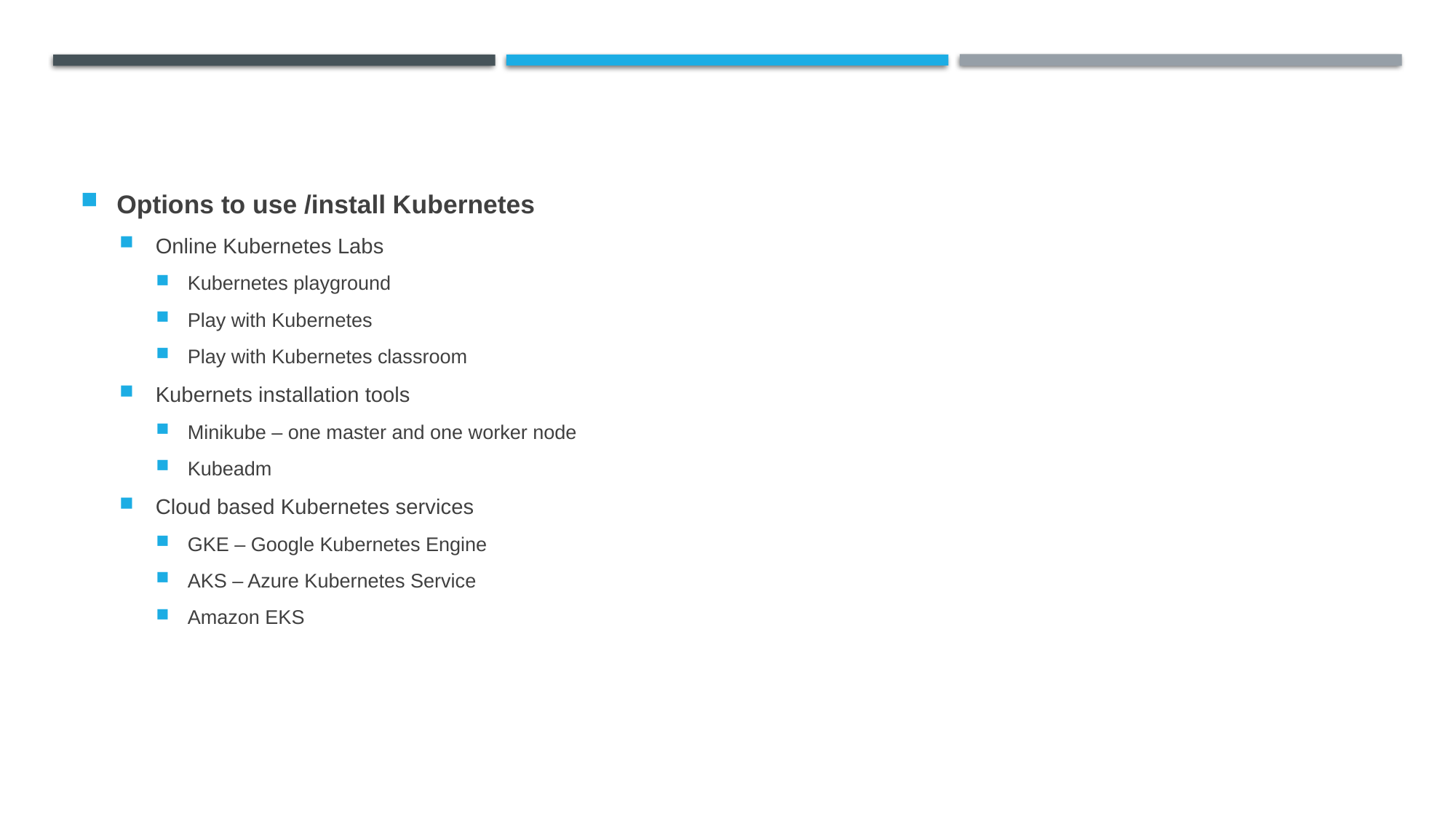

Options to use /install Kubernetes
Online Kubernetes Labs
Kubernetes playground
Play with Kubernetes
Play with Kubernetes classroom
Kubernets installation tools
Minikube – one master and one worker node
Kubeadm
Cloud based Kubernetes services
GKE – Google Kubernetes Engine
AKS – Azure Kubernetes Service
Amazon EKS